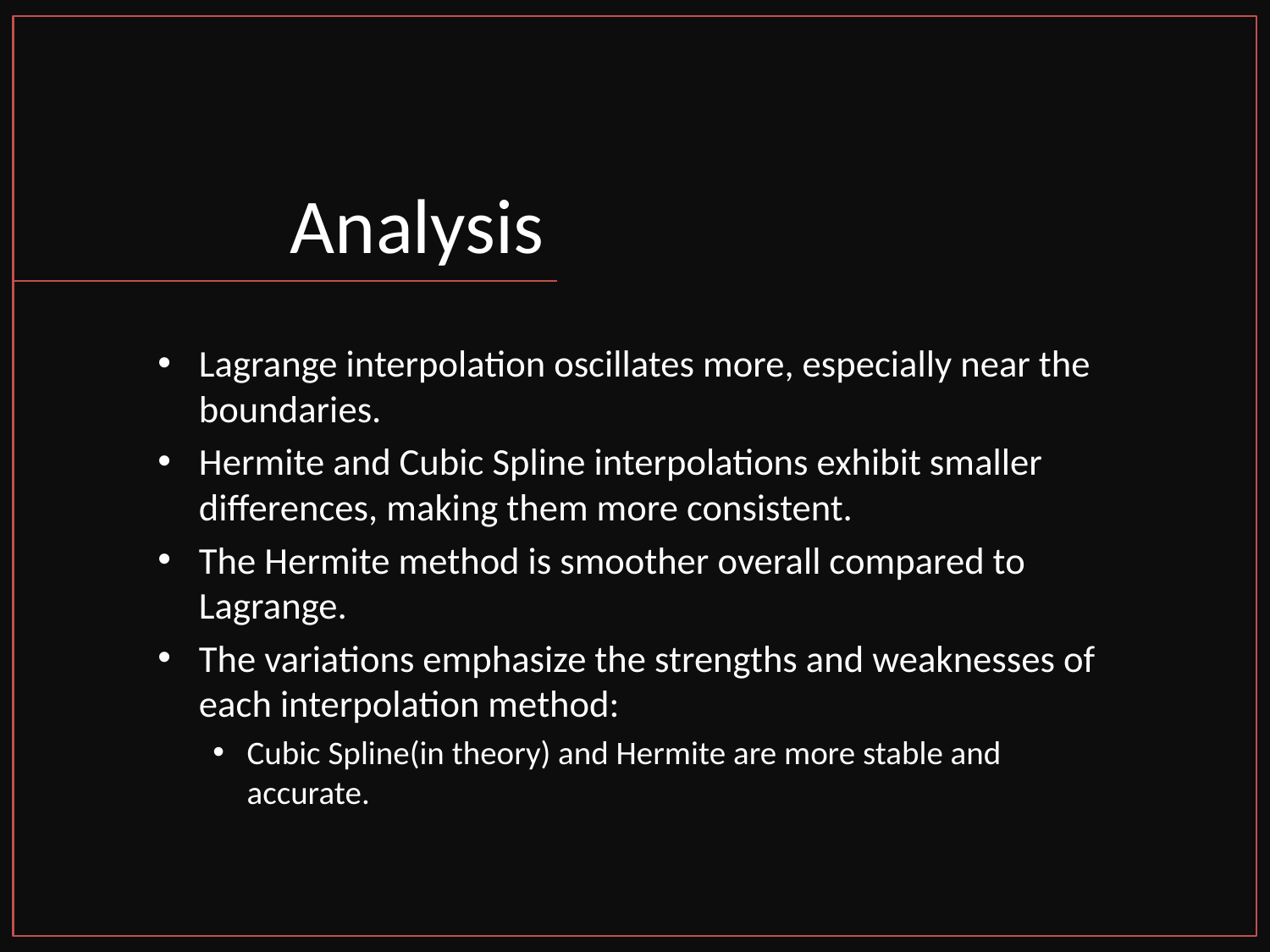

# Analysis
Lagrange interpolation oscillates more, especially near the boundaries.
Hermite and Cubic Spline interpolations exhibit smaller differences, making them more consistent.
The Hermite method is smoother overall compared to Lagrange.
The variations emphasize the strengths and weaknesses of each interpolation method:
Cubic Spline(in theory) and Hermite are more stable and accurate.